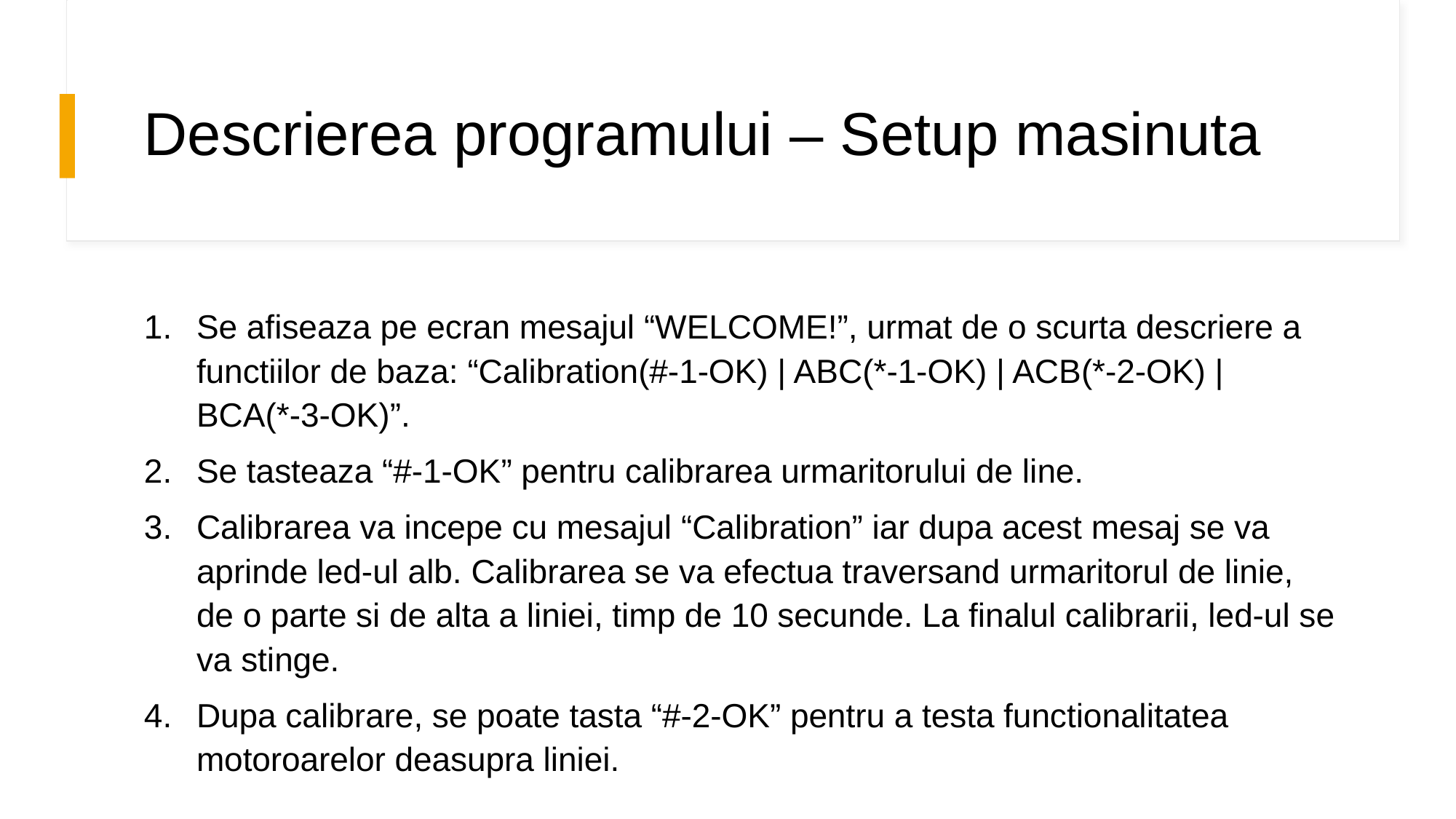

# Descrierea programului – Setup masinuta
Se afiseaza pe ecran mesajul “WELCOME!”, urmat de o scurta descriere a functiilor de baza: “Calibration(#-1-OK) | ABC(*-1-OK) | ACB(*-2-OK) | BCA(*-3-OK)”.
Se tasteaza “#-1-OK” pentru calibrarea urmaritorului de line.
Calibrarea va incepe cu mesajul “Calibration” iar dupa acest mesaj se va aprinde led-ul alb. Calibrarea se va efectua traversand urmaritorul de linie, de o parte si de alta a liniei, timp de 10 secunde. La finalul calibrarii, led-ul se va stinge.
Dupa calibrare, se poate tasta “#-2-OK” pentru a testa functionalitatea motoroarelor deasupra liniei.